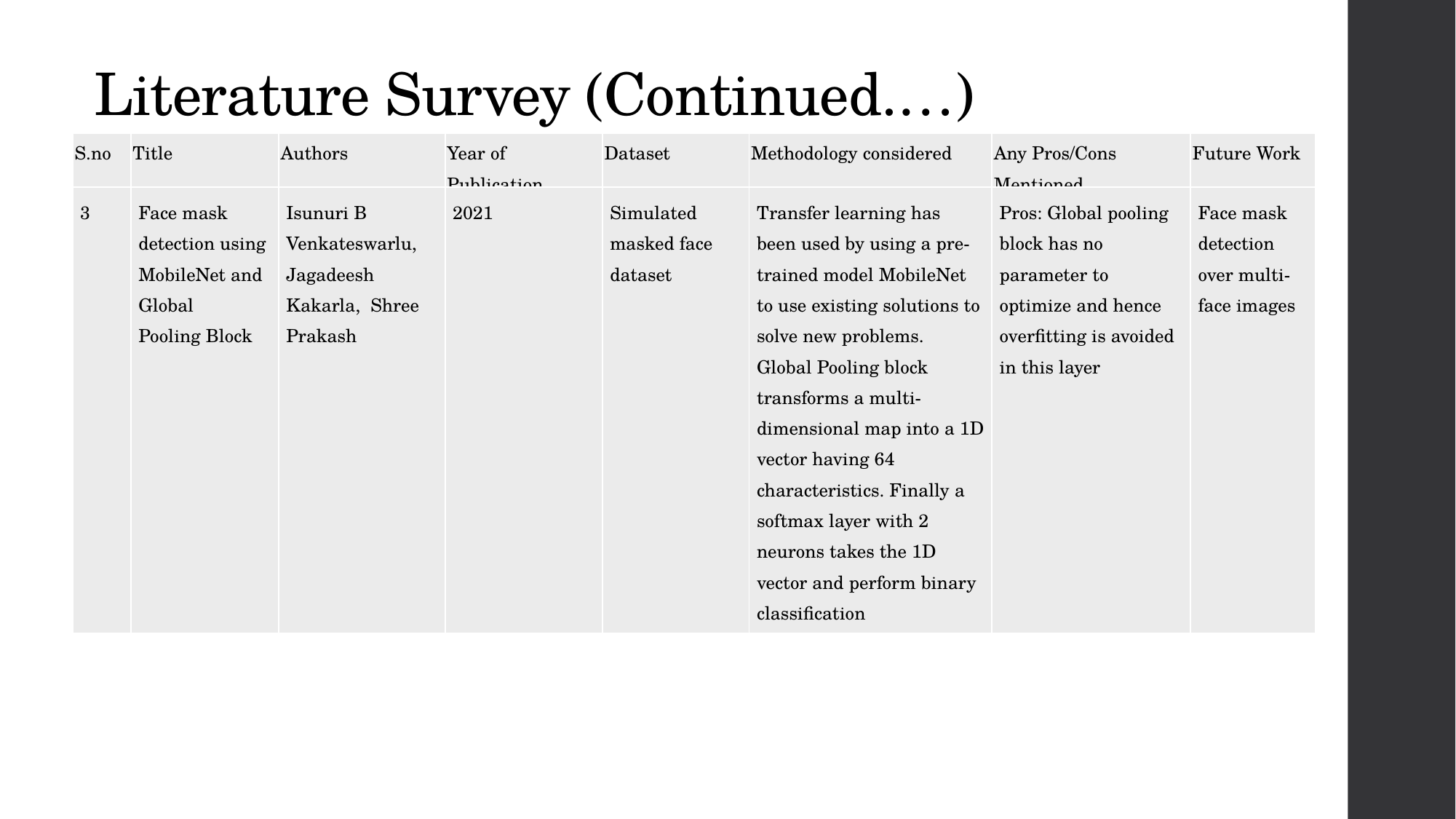

# Literature Survey (Continued.…)
| S.no | Title | Authors | Year of Publication | Dataset | Methodology considered | Any Pros/Cons Mentioned | Future Work |
| --- | --- | --- | --- | --- | --- | --- | --- |
| 3 | Face mask detection using MobileNet and Global Pooling Block | Isunuri B Venkateswarlu, Jagadeesh Kakarla, Shree Prakash | 2021 | Simulated masked face dataset | Transfer learning has been used by using a pre-trained model MobileNet to use existing solutions to solve new problems. Global Pooling block transforms a multi-dimensional map into a 1D vector having 64 characteristics. Finally a softmax layer with 2 neurons takes the 1D vector and perform binary classification | Pros: Global pooling block has no parameter to optimize and hence overfitting is avoided in this layer | Face mask detection over multi-face images |
| --- | --- | --- | --- | --- | --- | --- | --- |